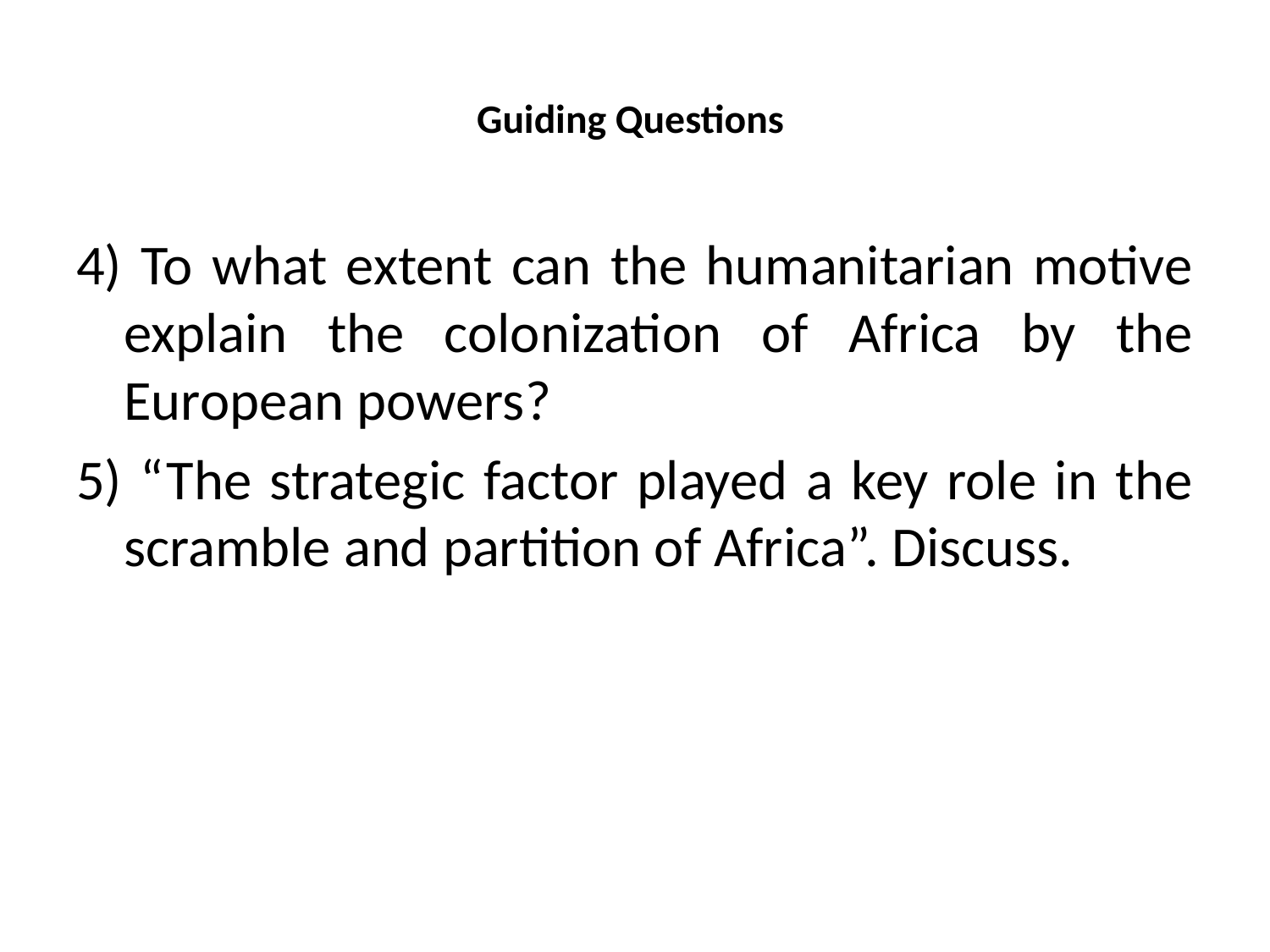

# Guiding Questions
4) To what extent can the humanitarian motive explain the colonization of Africa by the European powers?
5) “The strategic factor played a key role in the scramble and partition of Africa”. Discuss.